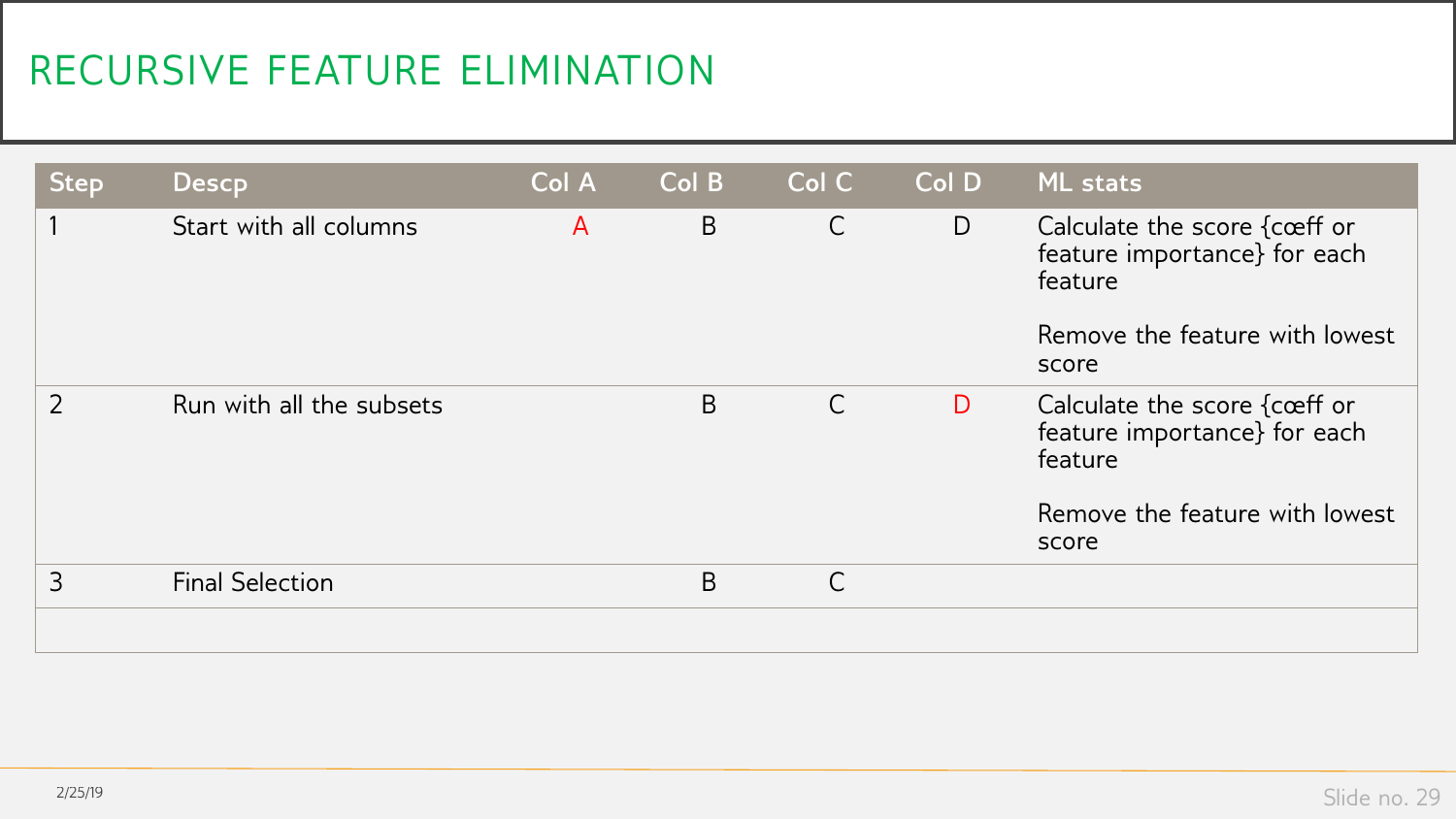

# Recursive Feature elimination
| Step | Descp | Col A | Col B | Col C | Col D | ML stats |
| --- | --- | --- | --- | --- | --- | --- |
| 1 | Start with all columns | A | B | C | D | Calculate the score {coeff or feature importance} for each feature Remove the feature with lowest score |
| 2 | Run with all the subsets |  | B | C | D | Calculate the score {coeff or feature importance} for each feature Remove the feature with lowest score |
| 3 | Final Selection |  | B | C |  |  |
|  |  |  |  |  |  |  |
2/25/19
Slide no. 29